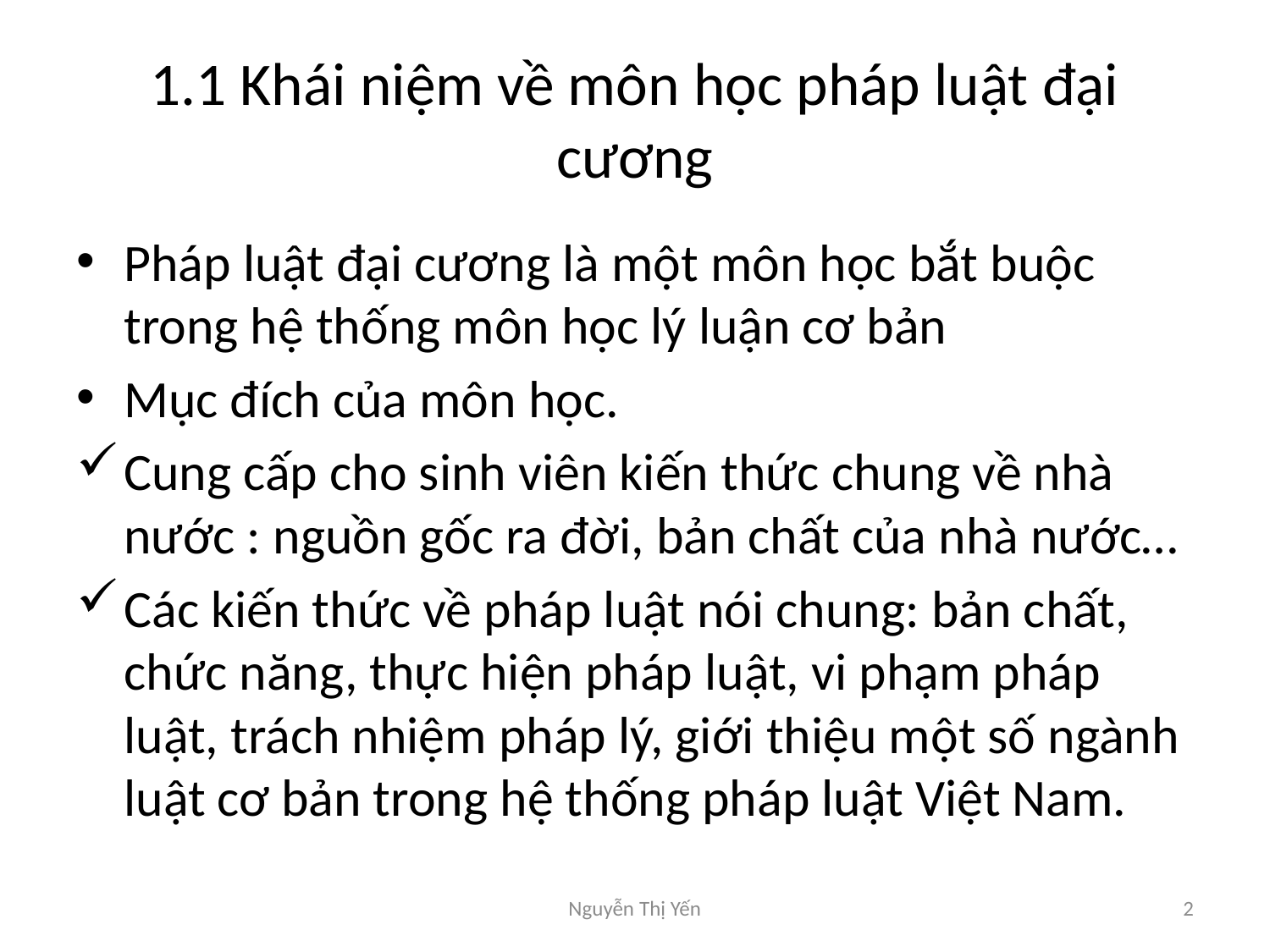

# 1.1 Khái niệm về môn học pháp luật đại cương
Pháp luật đại cương là một môn học bắt buộc trong hệ thống môn học lý luận cơ bản
Mục đích của môn học.
Cung cấp cho sinh viên kiến thức chung về nhà nước : nguồn gốc ra đời, bản chất của nhà nước…
Các kiến thức về pháp luật nói chung: bản chất, chức năng, thực hiện pháp luật, vi phạm pháp luật, trách nhiệm pháp lý, giới thiệu một số ngành luật cơ bản trong hệ thống pháp luật Việt Nam.

Nguyễn Thị Yến
2